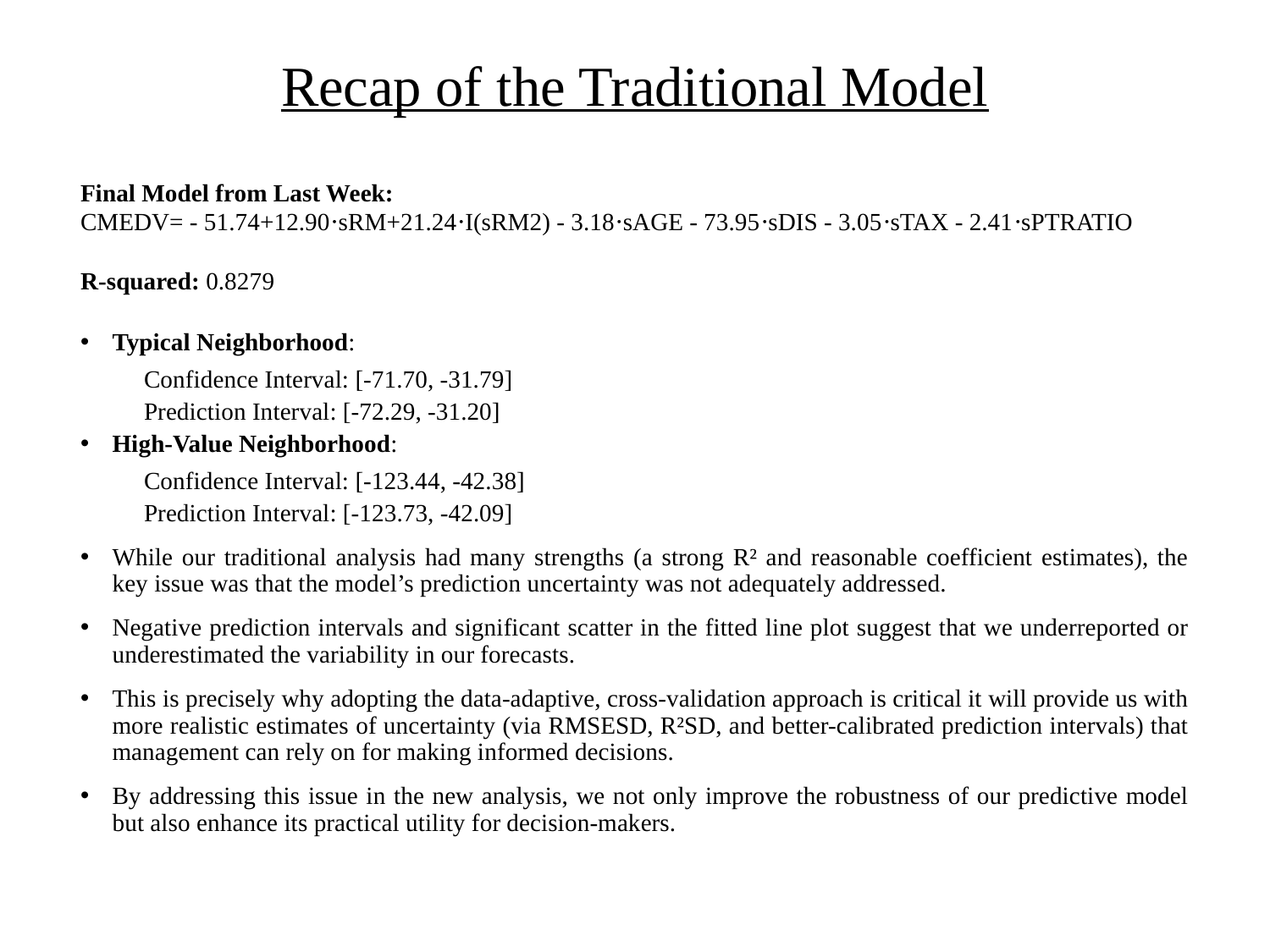

# Recap of the Traditional Model
Final Model from Last Week:
CMEDV= - 51.74+12.90⋅sRM+21.24⋅I(sRM2) - 3.18⋅sAGE - 73.95⋅sDIS - 3.05⋅sTAX - 2.41⋅sPTRATIO

R-squared: 0.8279

Typical Neighborhood:
Confidence Interval: [-71.70, -31.79]
Prediction Interval: [-72.29, -31.20]
High-Value Neighborhood:
Confidence Interval: [-123.44, -42.38]
Prediction Interval: [-123.73, -42.09]
While our traditional analysis had many strengths (a strong R² and reasonable coefficient estimates), the key issue was that the model’s prediction uncertainty was not adequately addressed.
Negative prediction intervals and significant scatter in the fitted line plot suggest that we underreported or underestimated the variability in our forecasts.
This is precisely why adopting the data-adaptive, cross-validation approach is critical it will provide us with more realistic estimates of uncertainty (via RMSESD, R²SD, and better-calibrated prediction intervals) that management can rely on for making informed decisions.
By addressing this issue in the new analysis, we not only improve the robustness of our predictive model but also enhance its practical utility for decision-makers.